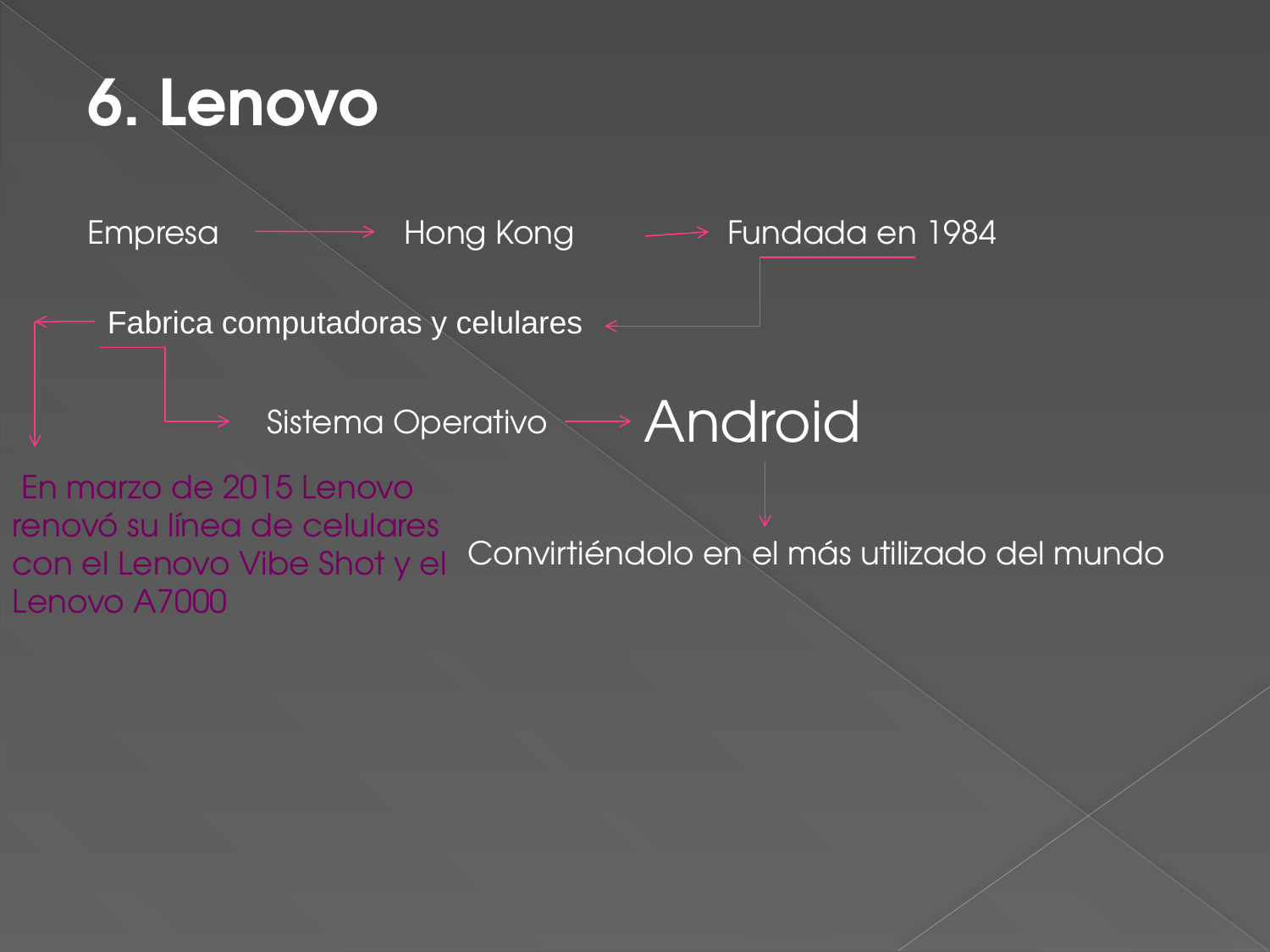

6. Lenovo

Empresa
Hong Kong
Fundada en 1984
Fabrica computadoras y celulares
Android
Sistema Operativo
 En marzo de 2015 Lenovo renovó su línea de celulares con el Lenovo Vibe Shot y el Lenovo A7000
Convirtiéndolo en el más utilizado del mundo